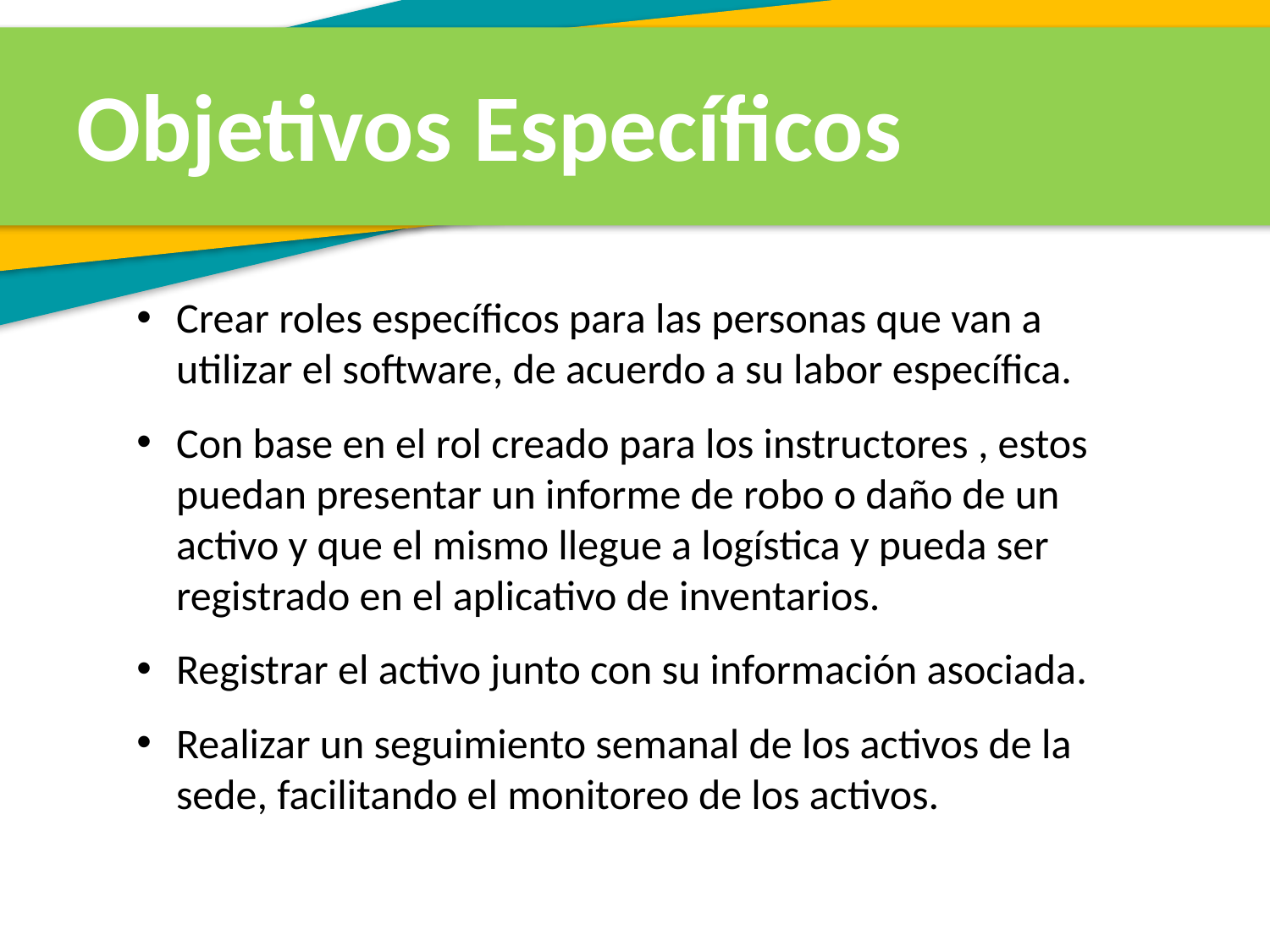

Objetivos Específicos
Crear roles específicos para las personas que van a utilizar el software, de acuerdo a su labor específica.

Con base en el rol creado para los instructores , estos puedan presentar un informe de robo o daño de un activo y que el mismo llegue a logística y pueda ser  registrado en el aplicativo de inventarios.

Registrar el activo junto con su información asociada.

Realizar un seguimiento semanal de los activos de la sede, facilitando el monitoreo de los activos.